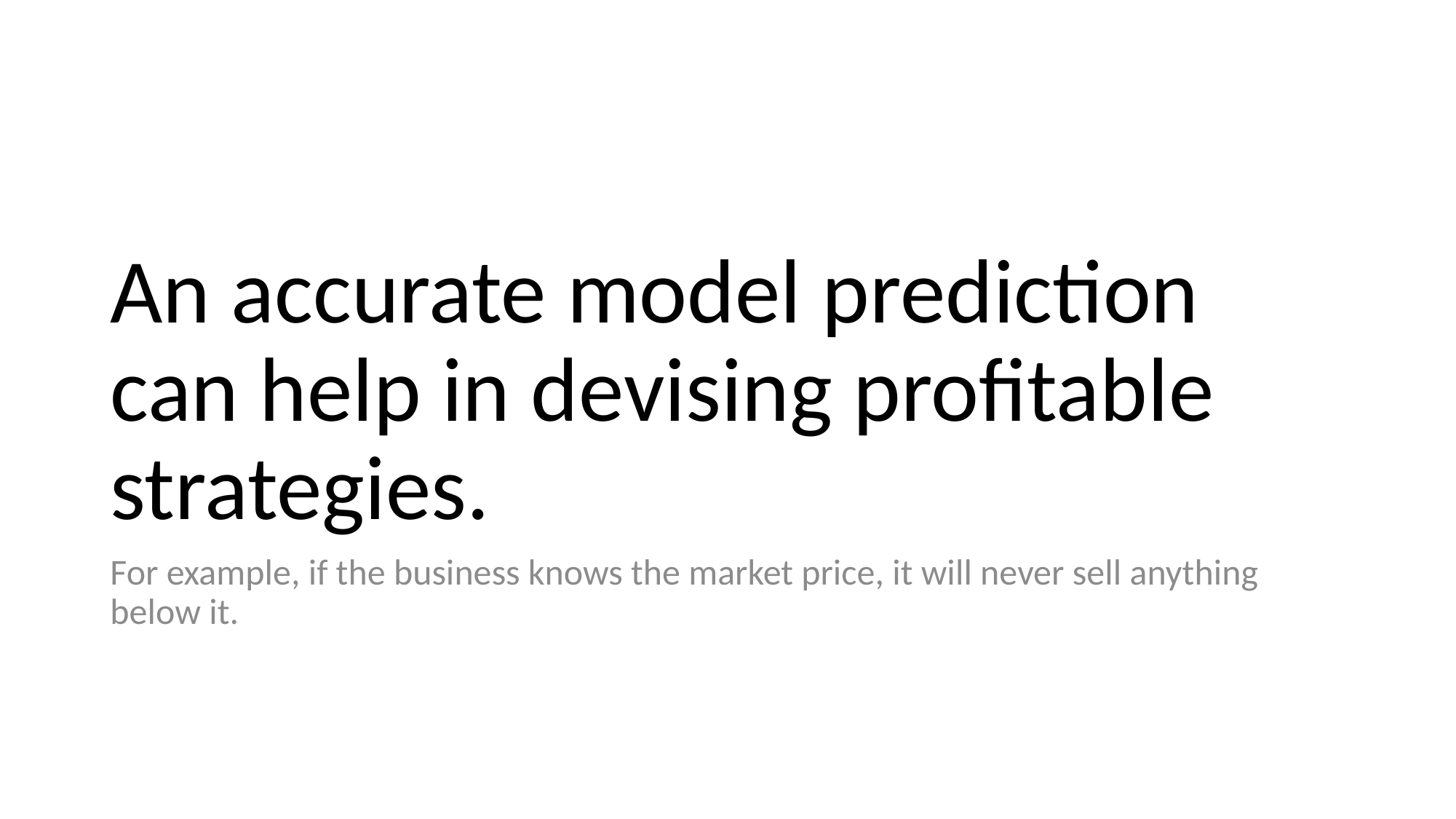

# An accurate model prediction can help in devising profitable strategies.
For example, if the business knows the market price, it will never sell anything below it.